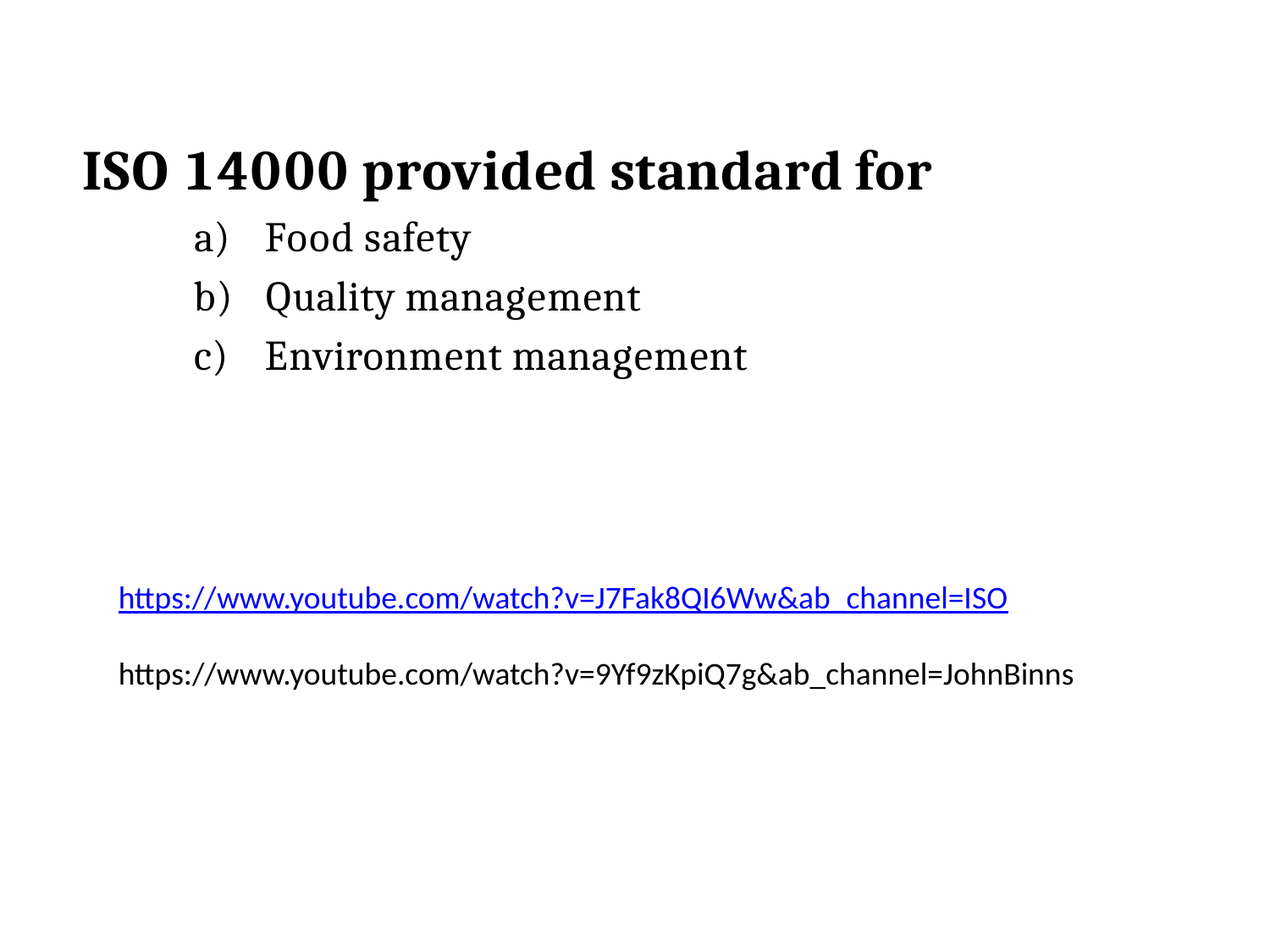

ISO 14000 provided standard for
Food safety
Quality management
Environment management
https://www.youtube.com/watch?v=J7Fak8QI6Ww&ab_channel=ISO

https://www.youtube.com/watch?v=9Yf9zKpiQ7g&ab_channel=JohnBinns